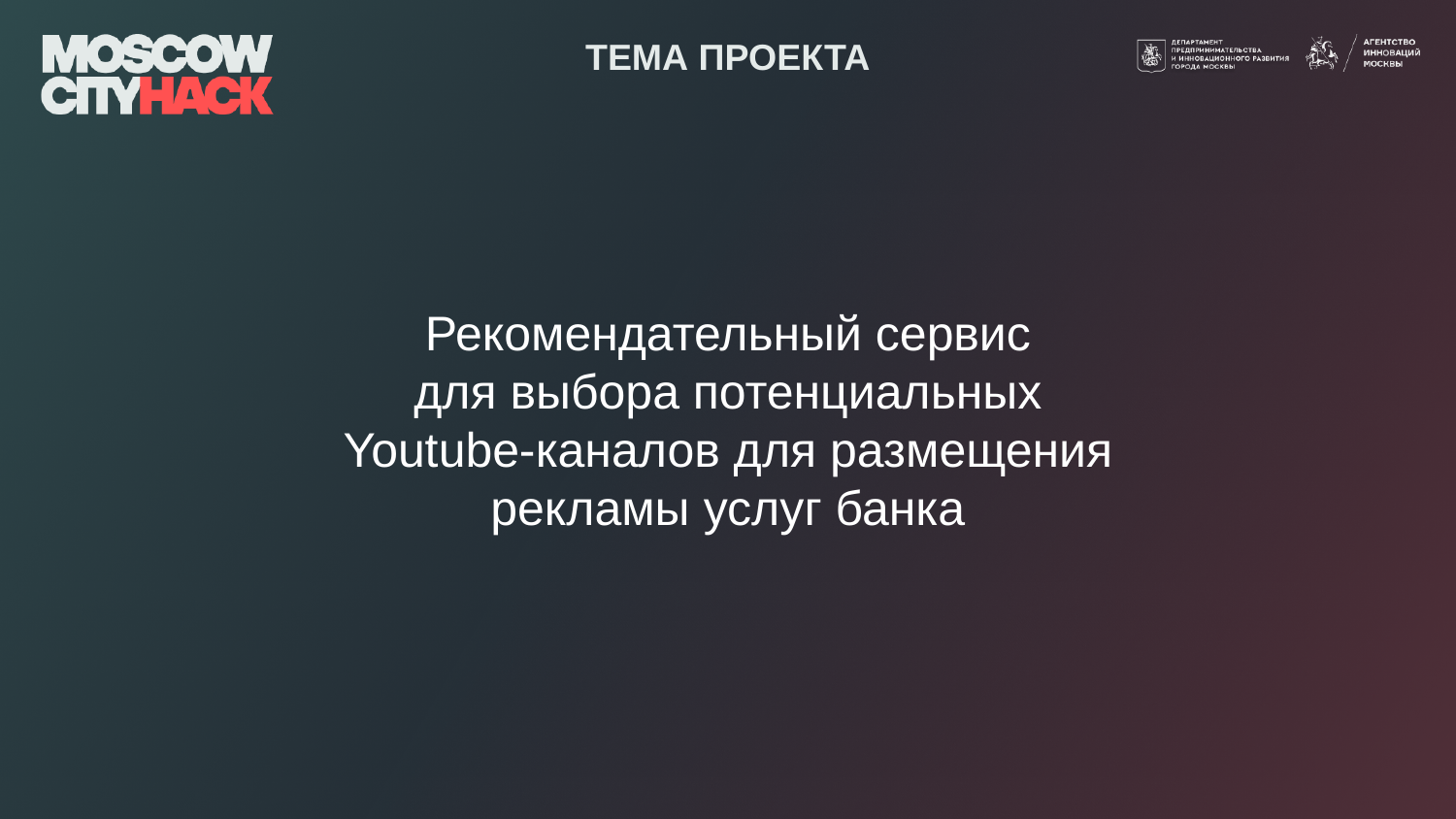

Тема проекта
Рекомендательный сервис
для выбора потенциальных
Youtube-каналов для размещения рекламы услуг банка